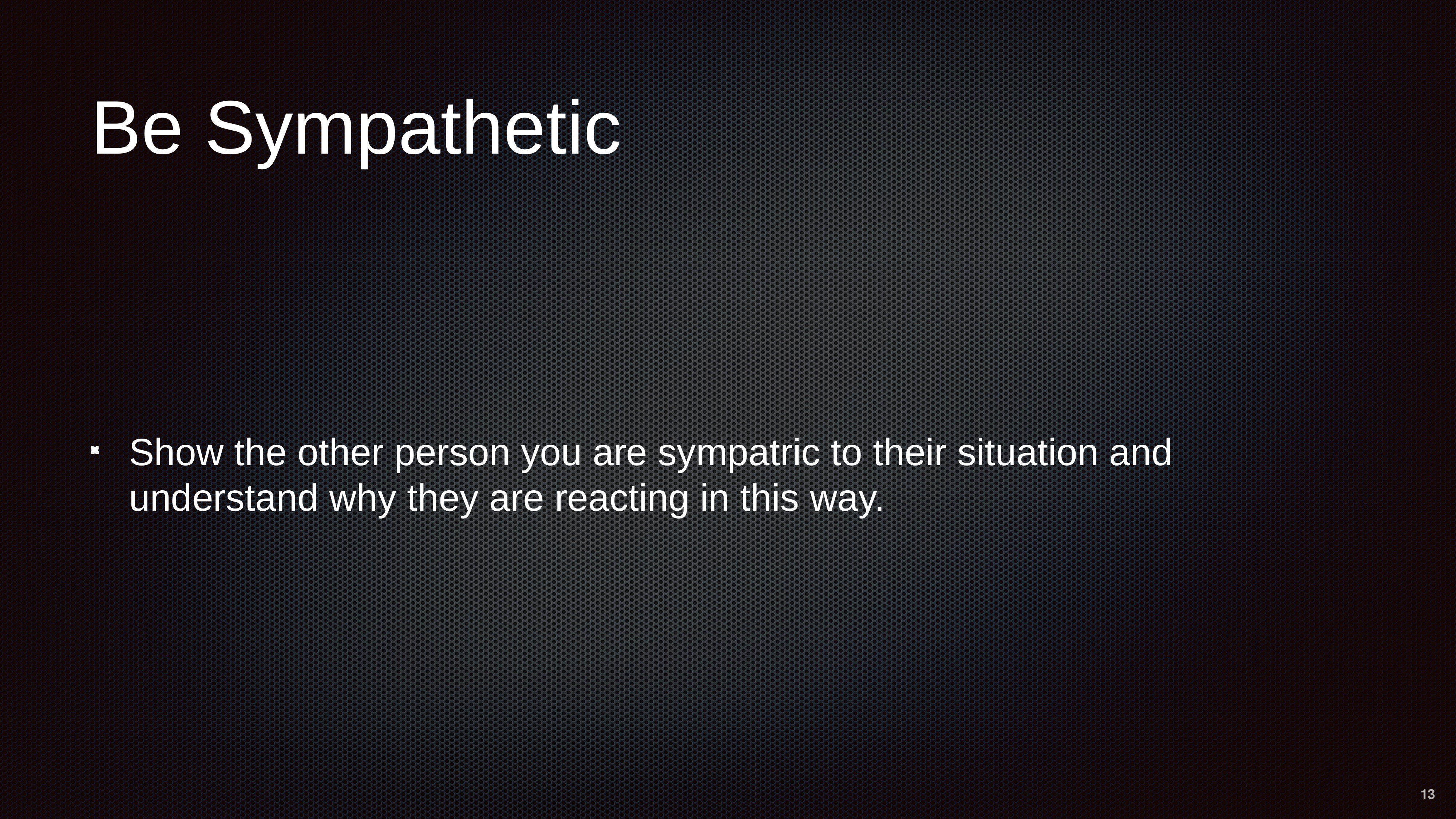

# Be Sympathetic
Show the other person you are sympatric to their situation and understand why they are reacting in this way.
13